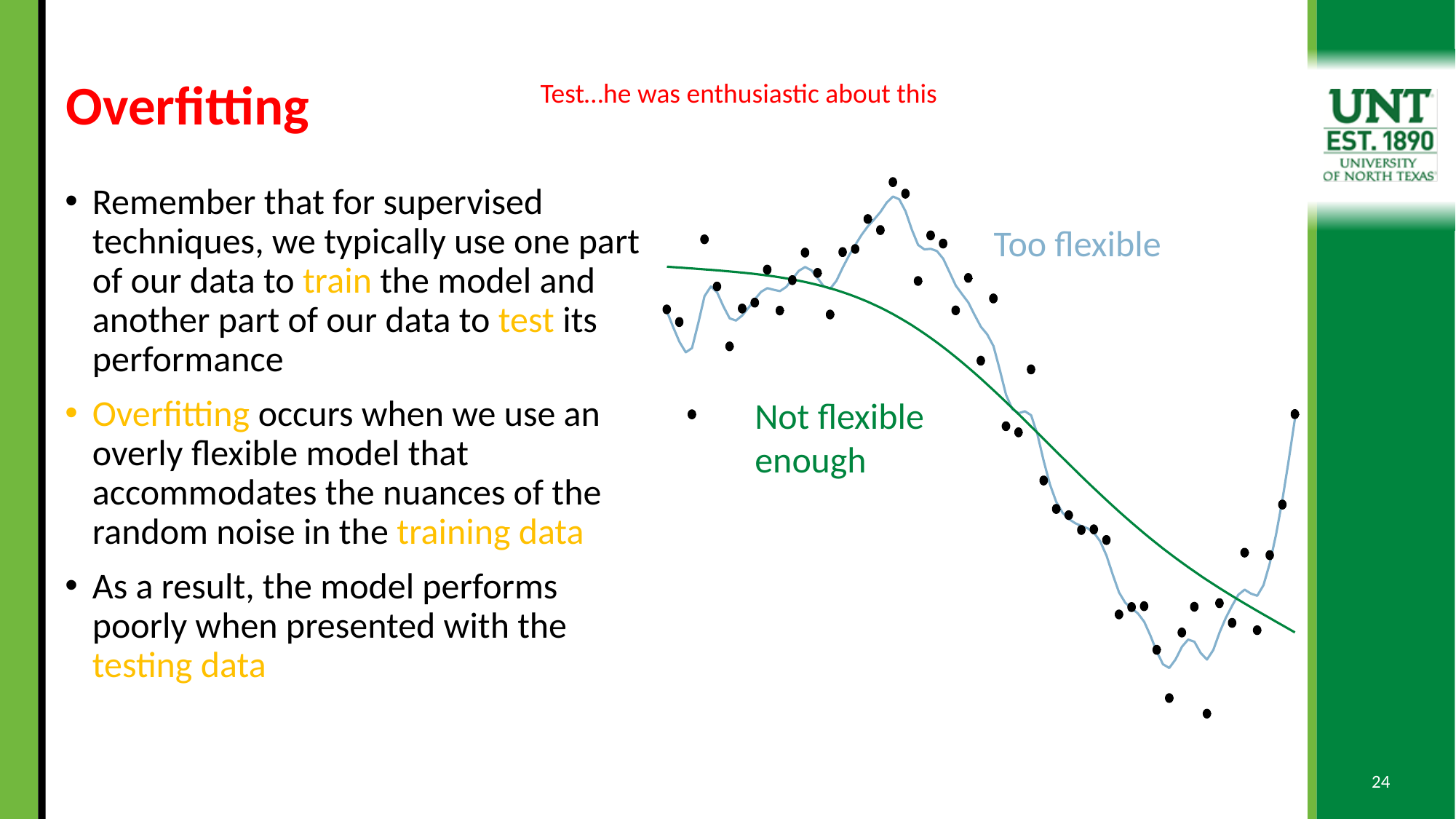

# Overfitting
Test…he was enthusiastic about this
Remember that for supervised techniques, we typically use one part of our data to train the model and another part of our data to test its performance
Overfitting occurs when we use an overly flexible model that accommodates the nuances of the random noise in the training data
As a result, the model performs poorly when presented with the testing data

Too flexible

Not flexible enough
24